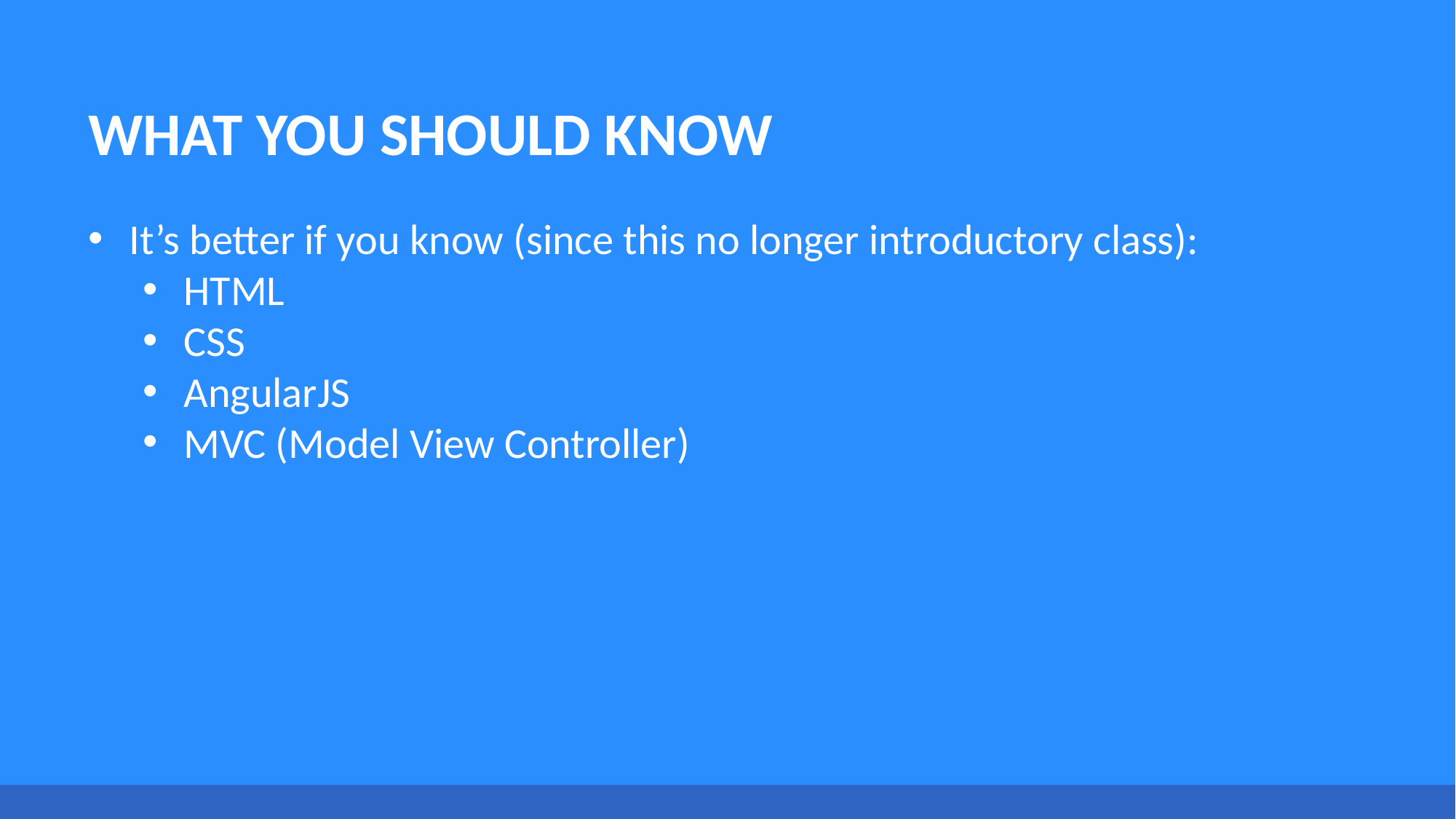

WHAT YOU SHOULD KNOW
It’s better if you know (since this no longer introductory class):
HTML
CSS
AngularJS
MVC (Model View Controller)